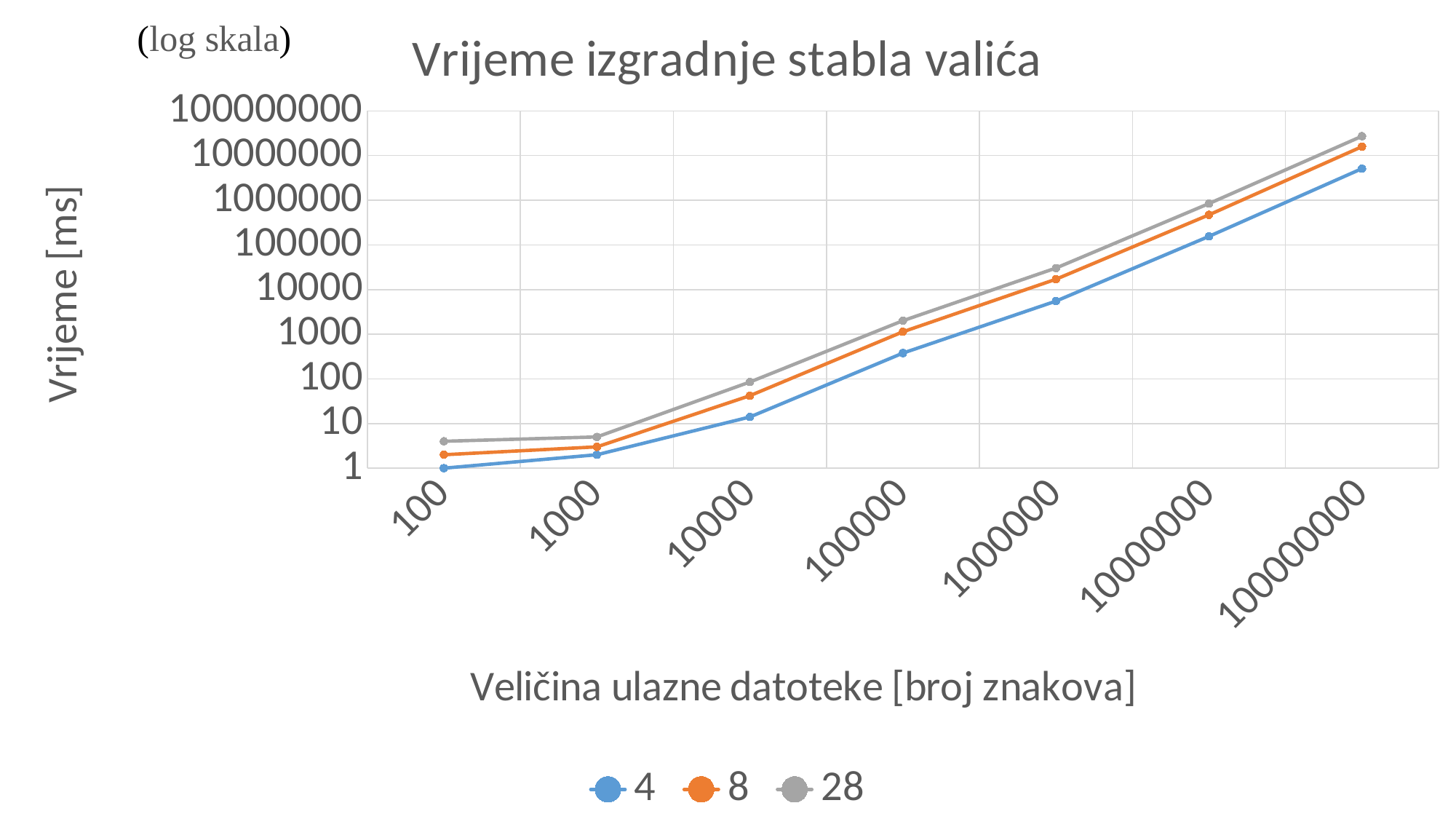

### Chart: Vrijeme izgradnje stabla valića

| Category |  |  | 28 |
|---|---|---|---|
| 100 | 1.0 | 1.0 | 2.0 |
| 1000 | 2.0 | 1.0 | 2.0 |
| 10000 | 14.0 | 28.0 | 43.0 |
| 100000 | 378.0 | 757.0 | 878.0 |
| 1000000 | 5516.0 | 11519.0 | 13267.0 |
| 10000000 | 155459.0 | 315767.0 | 370959.0 |
| 100000000 | 5107821.0 | 10759557.0 | 11329138.0 |